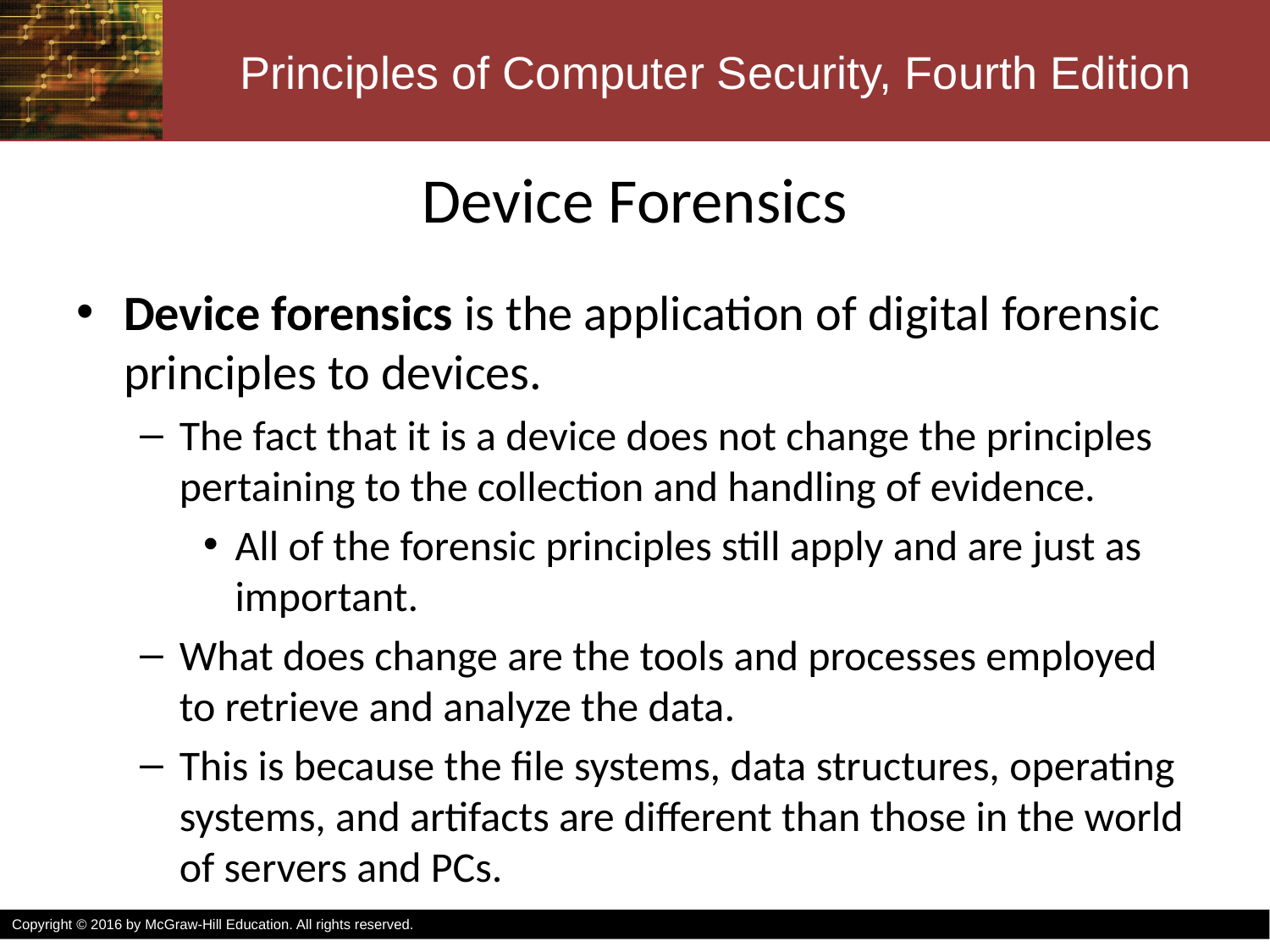

# Device Forensics
Device forensics is the application of digital forensic principles to devices.
The fact that it is a device does not change the principles pertaining to the collection and handling of evidence.
All of the forensic principles still apply and are just as important.
What does change are the tools and processes employed to retrieve and analyze the data.
This is because the file systems, data structures, operating systems, and artifacts are different than those in the world of servers and PCs.